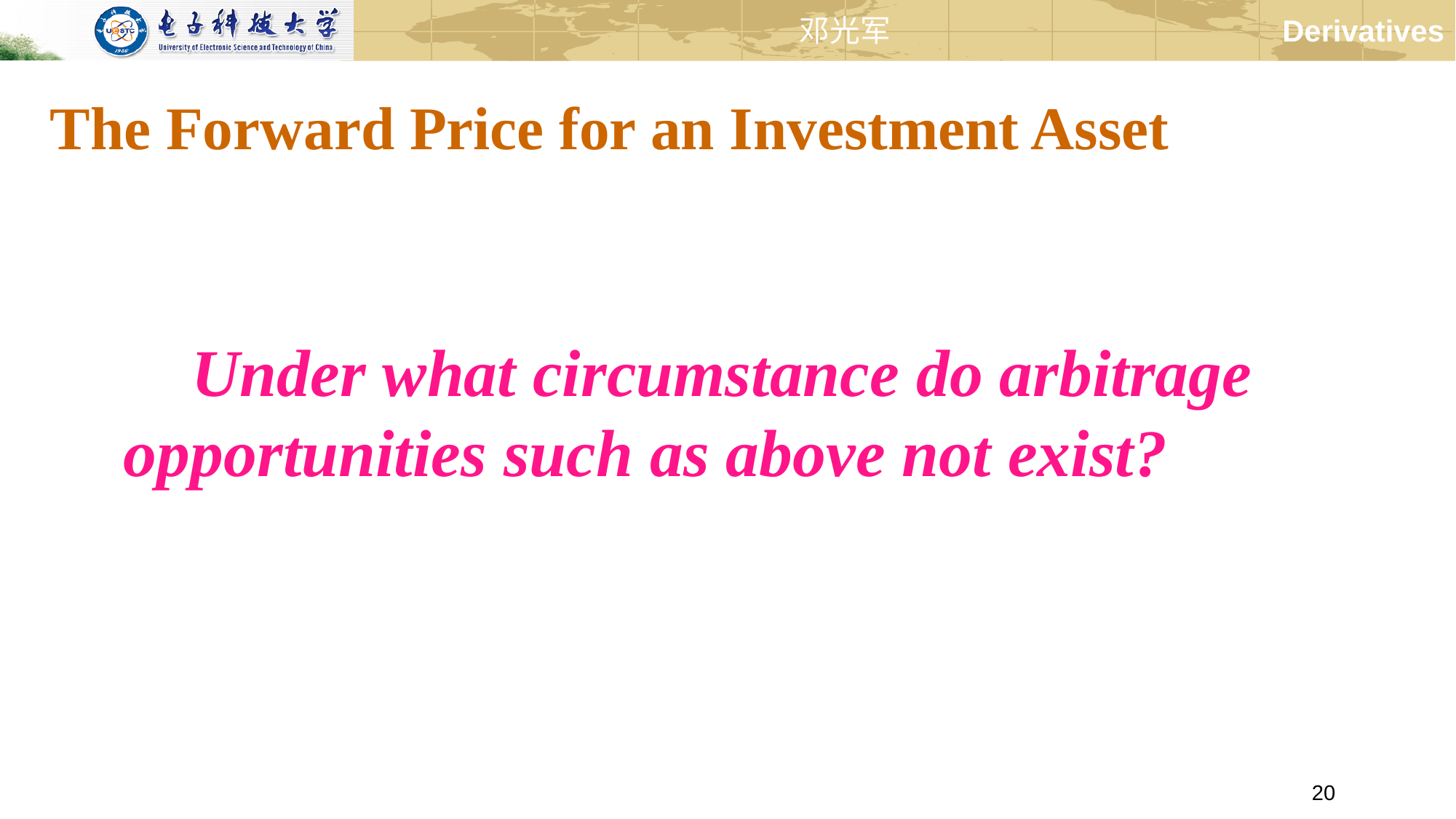

# The Forward Price for an Investment Asset
Under what circumstance do arbitrage opportunities such as above not exist?